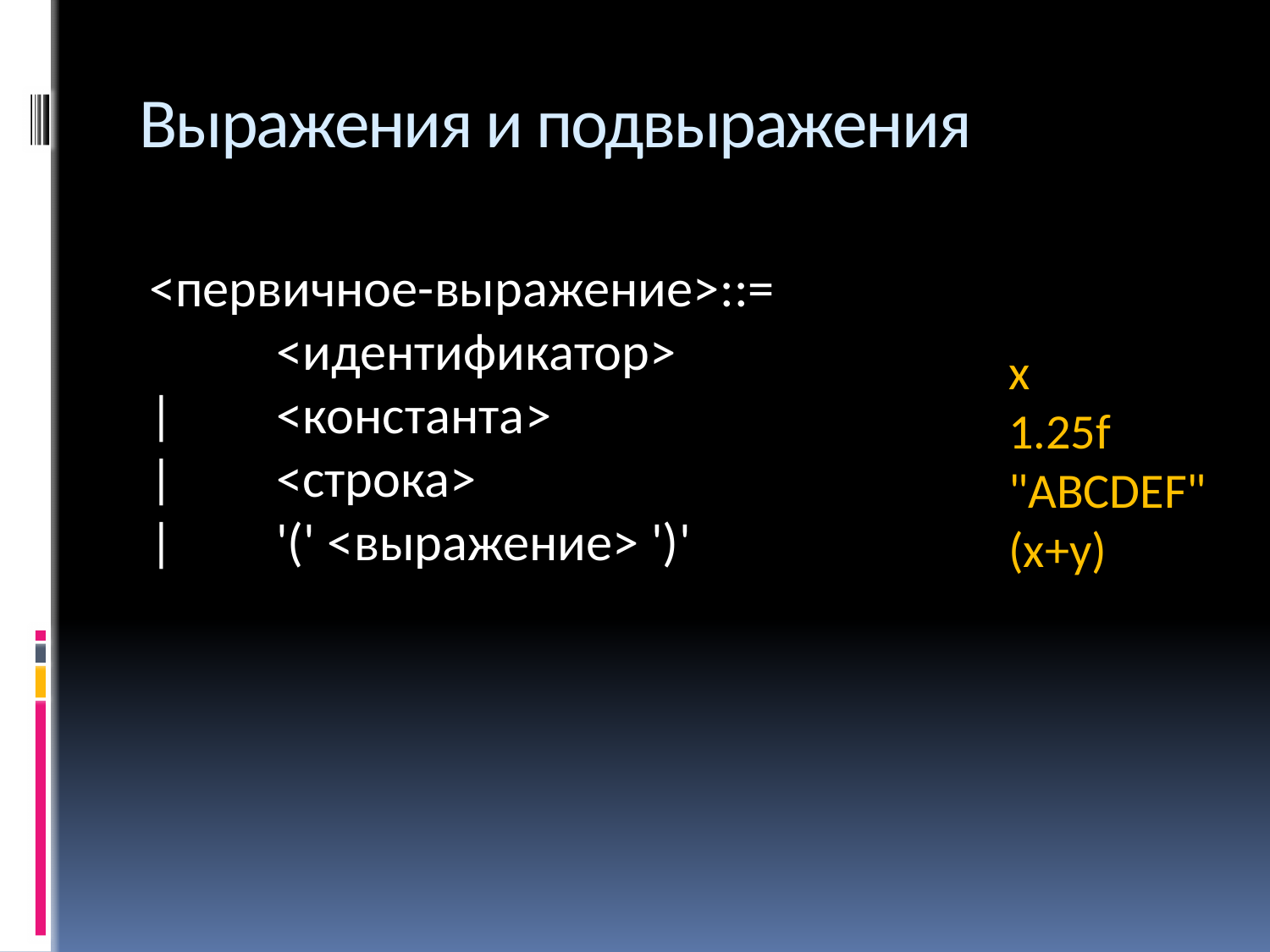

# Выражения и подвыражения
<первичное-выражение>::=
	<идентификатор>
|	<константа>
|	<строка>
|	'(' <выражение> ')'

x
1.25f
"ABCDEF"
(x+y)